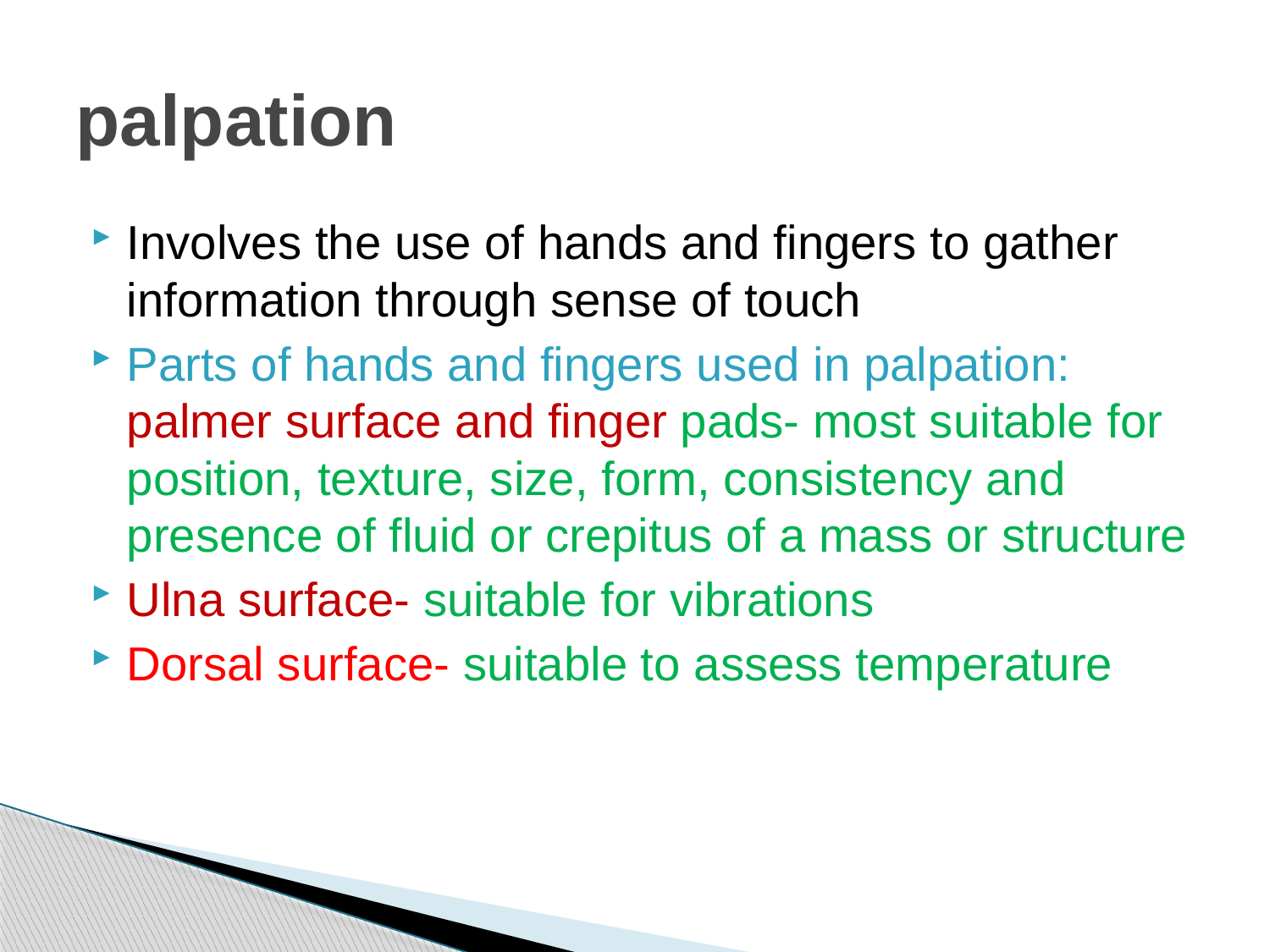

# palpation
Involves the use of hands and fingers to gather information through sense of touch
Parts of hands and fingers used in palpation: palmer surface and finger pads- most suitable for position, texture, size, form, consistency and presence of fluid or crepitus of a mass or structure
Ulna surface- suitable for vibrations
Dorsal surface- suitable to assess temperature